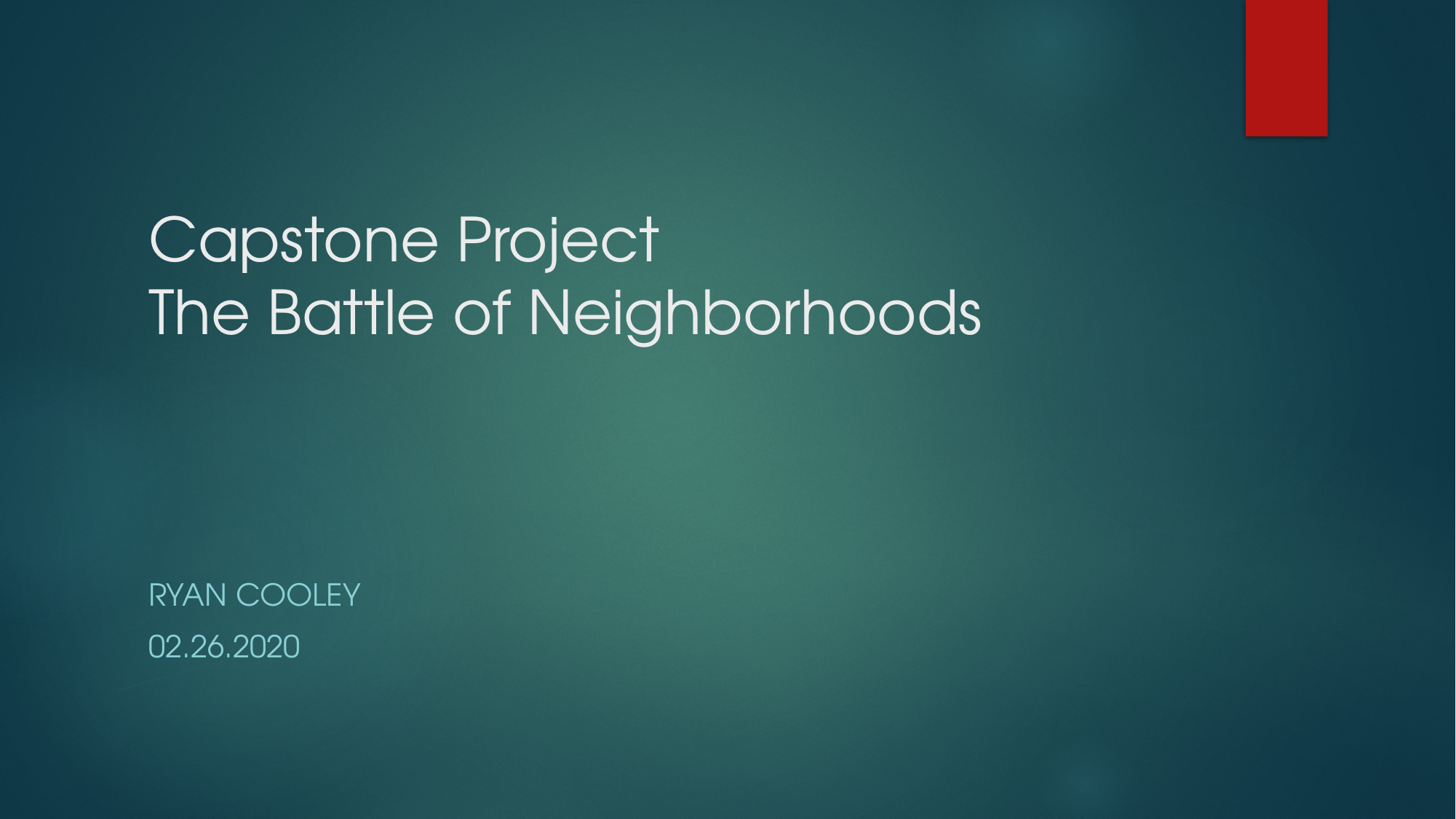

# Capstone Project The Battle of Neighborhoods
Ryan Cooley
02.26.2020